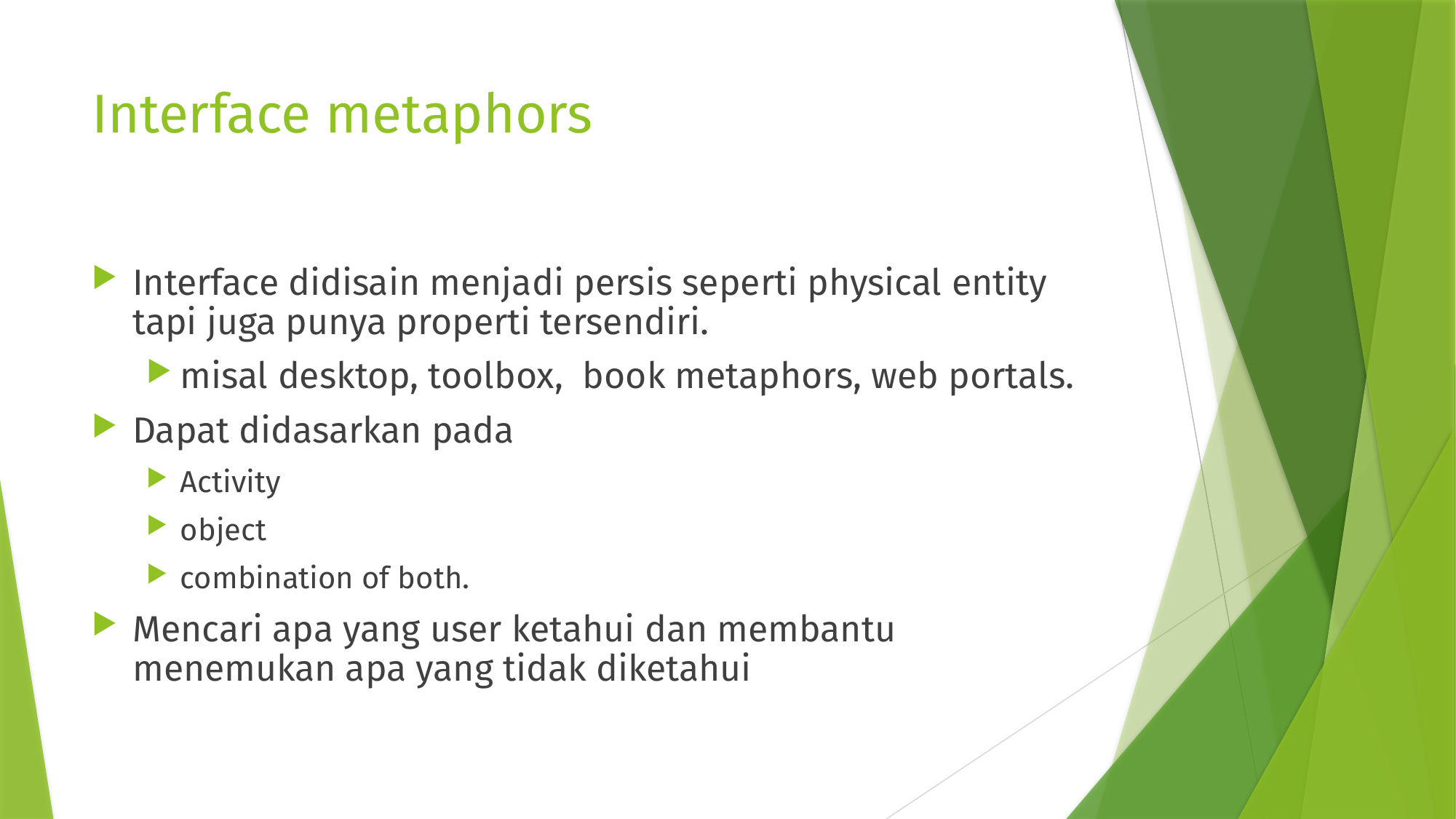

# Interface metaphors
Interface didisain menjadi persis seperti physical entity tapi juga punya properti tersendiri.
misal desktop, toolbox,  book metaphors, web portals.
Dapat didasarkan pada
Activity
object
combination of both.
Mencari apa yang user ketahui dan membantu menemukan apa yang tidak diketahui